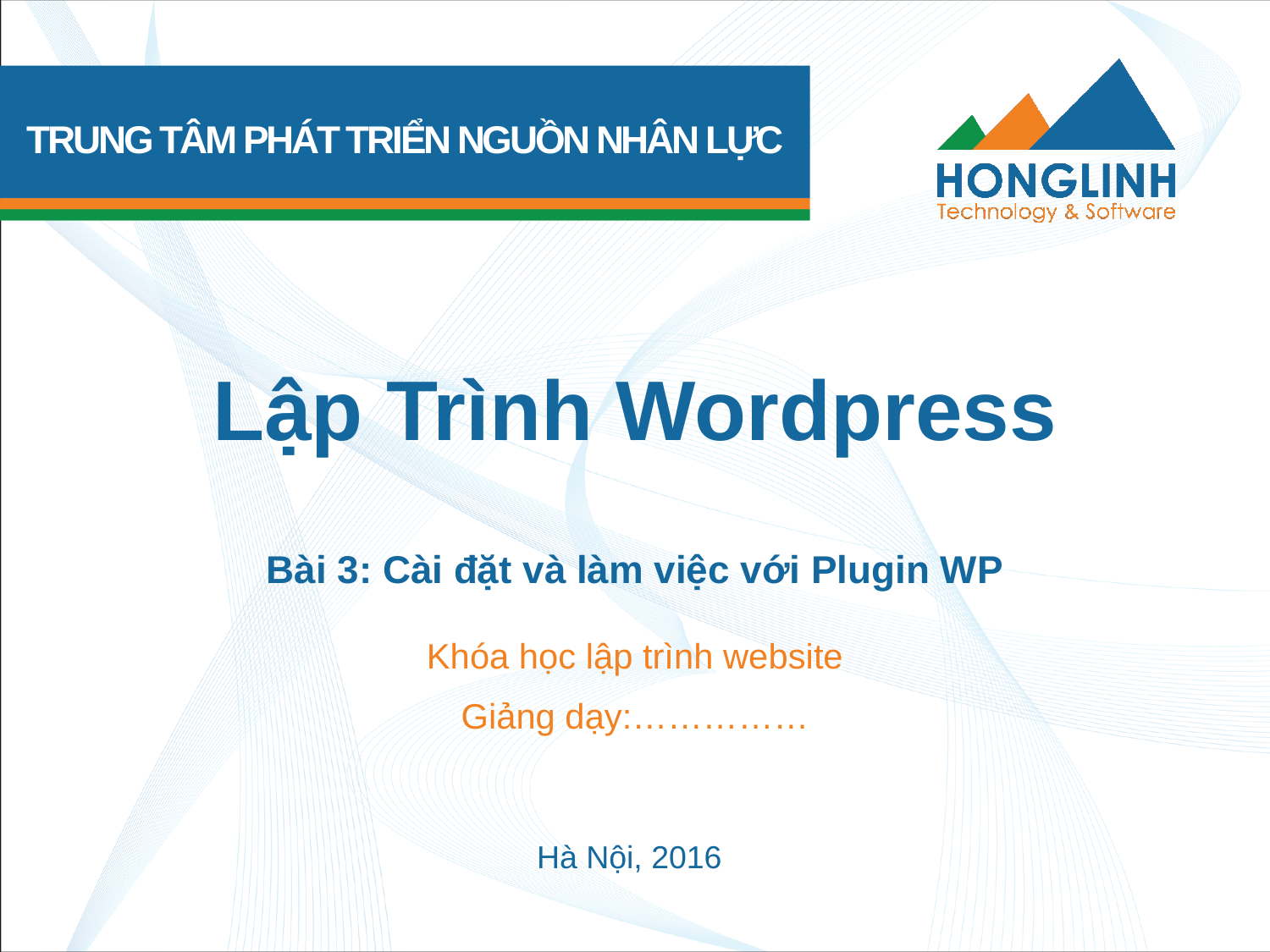

# Lập Trình Wordpress Bài 3: Cài đặt và làm việc với Plugin WP
Khóa học lập trình website
Giảng dạy:……………